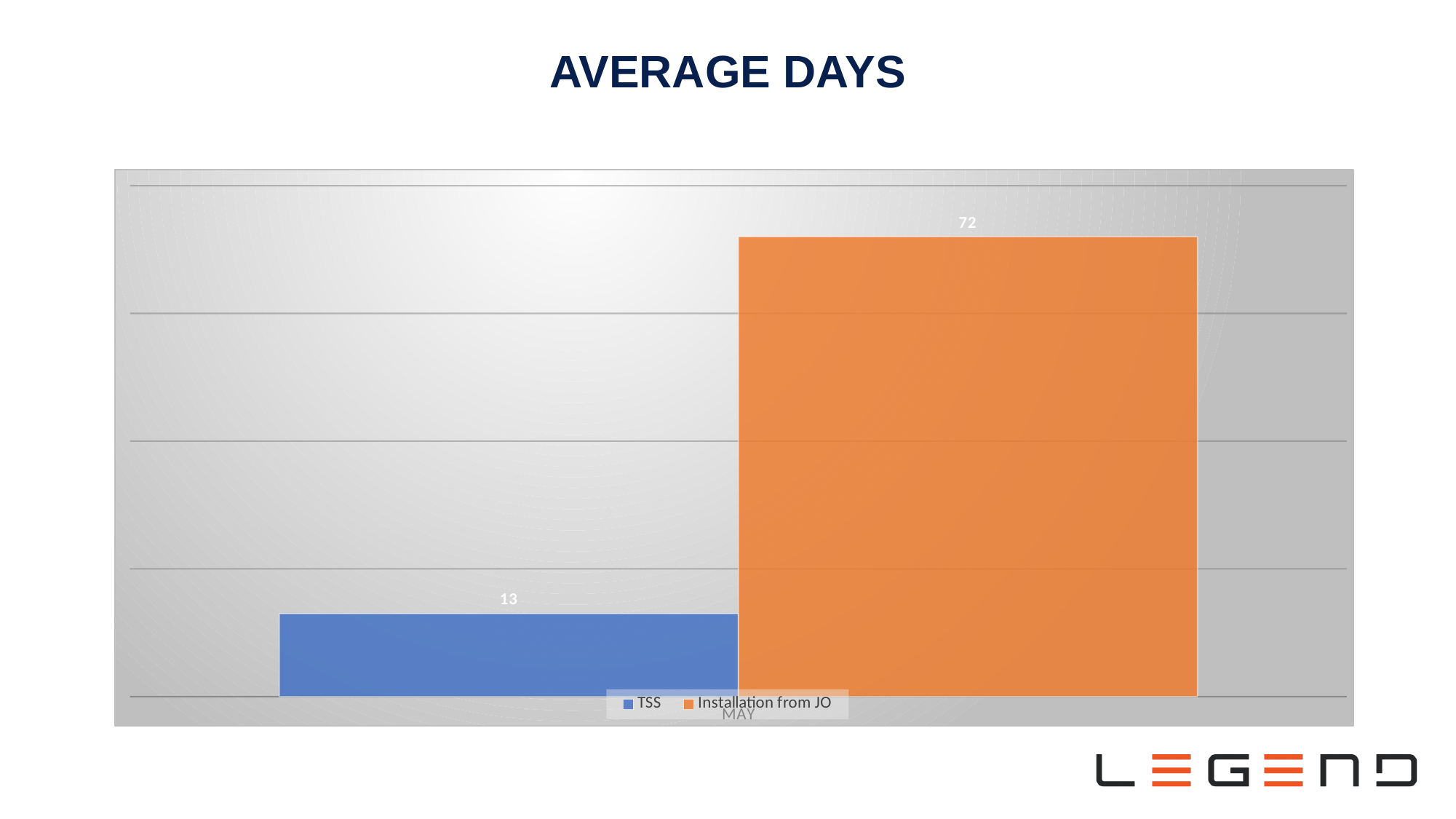

AVERAGE DAYS

### Chart

| Category | TSS | Installation from JO |
|---|---|---|
| MAY | 13.0 | 72.0 |